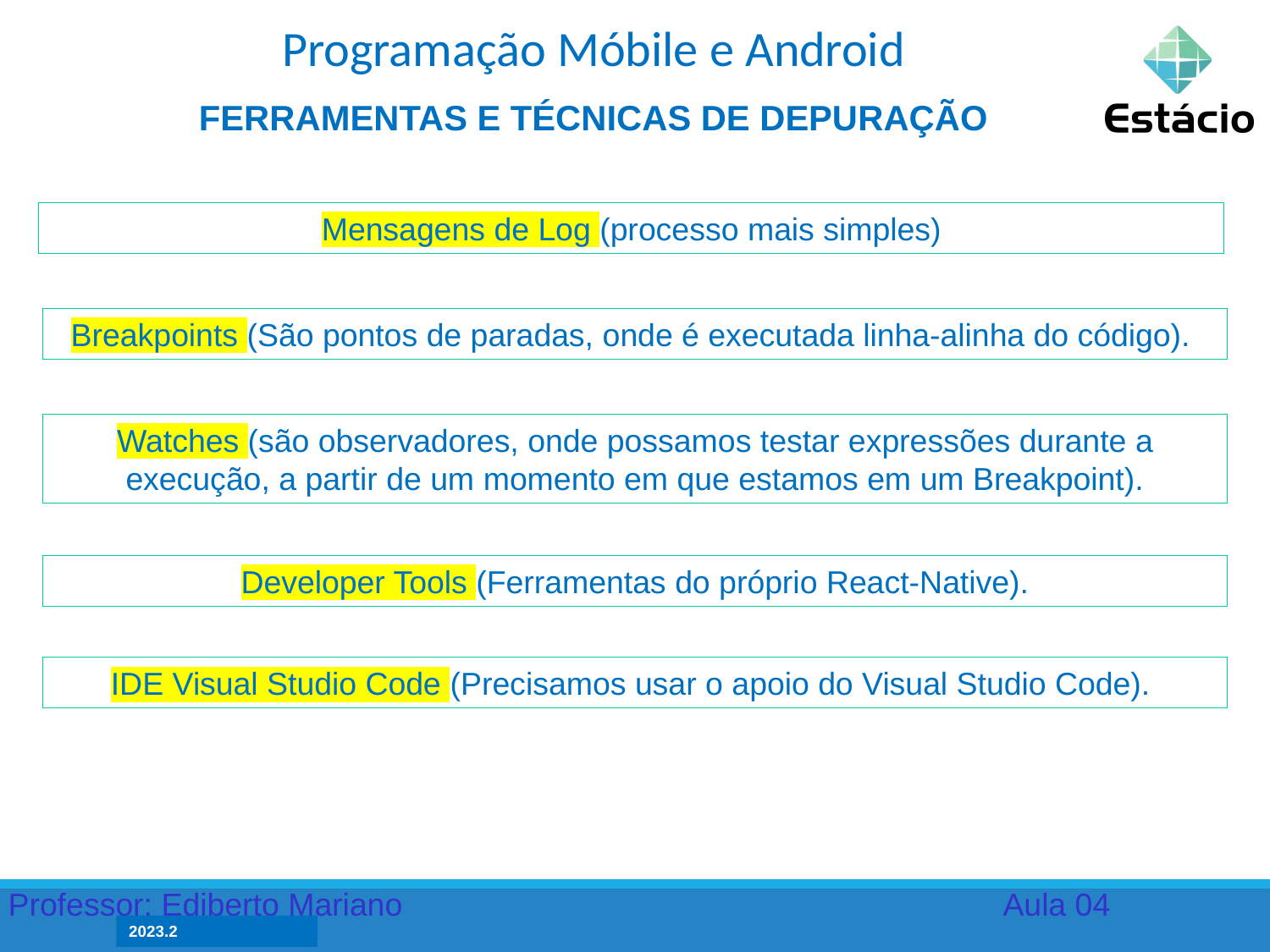

Programação Móbile e Android
FERRAMENTAS E TÉCNICAS DE DEPURAÇÃO
Mensagens de Log (processo mais simples)
Breakpoints (São pontos de paradas, onde é executada linha-alinha do código).
Watches (são observadores, onde possamos testar expressões durante a execução, a partir de um momento em que estamos em um Breakpoint).
Developer Tools (Ferramentas do próprio React-Native).
IDE Visual Studio Code (Precisamos usar o apoio do Visual Studio Code).